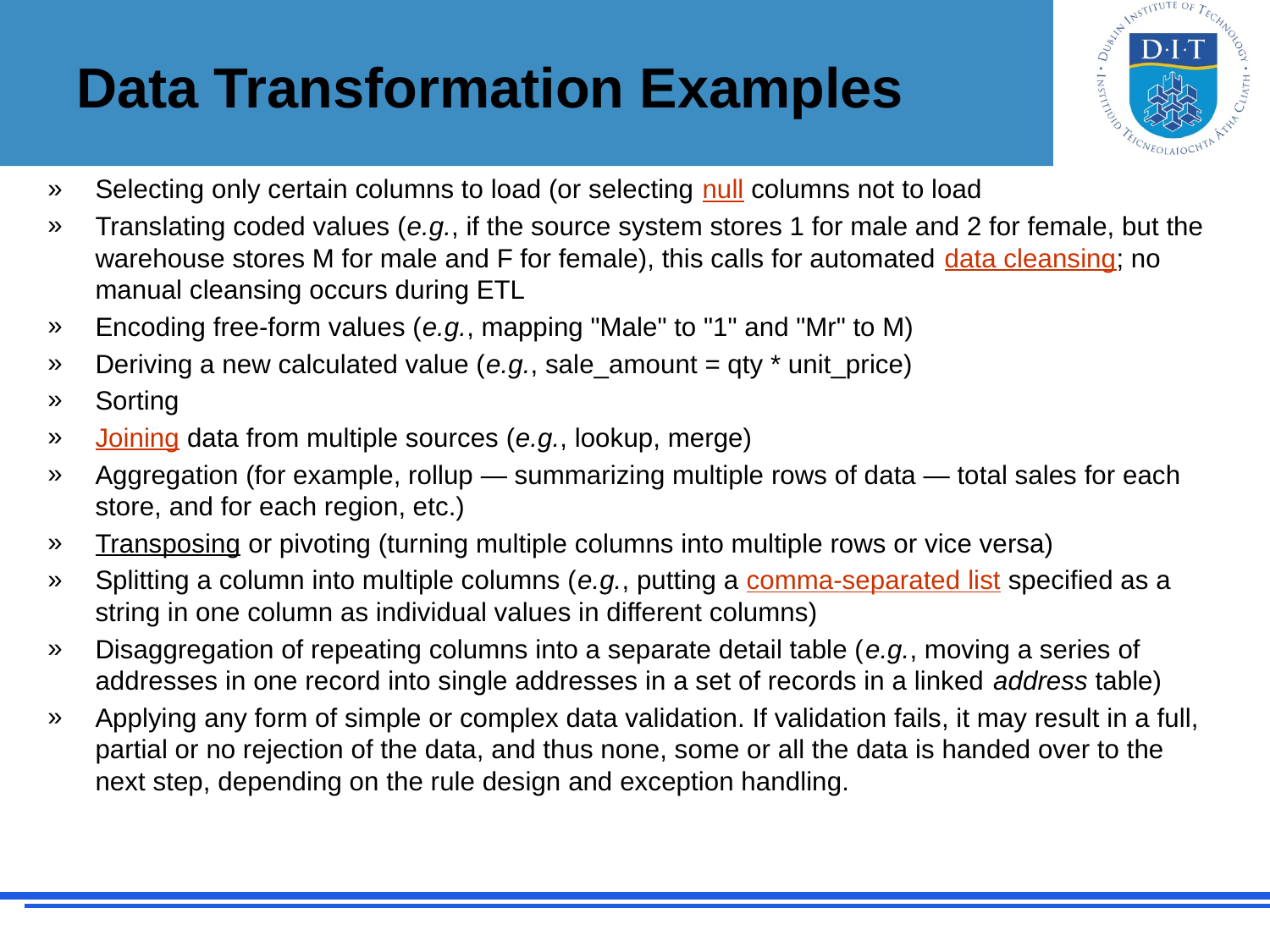

# Data Transformation Examples
Selecting only certain columns to load (or selecting null columns not to load
Translating coded values (e.g., if the source system stores 1 for male and 2 for female, but the warehouse stores M for male and F for female), this calls for automated data cleansing; no manual cleansing occurs during ETL
Encoding free-form values (e.g., mapping "Male" to "1" and "Mr" to M)
Deriving a new calculated value (e.g., sale_amount = qty * unit_price)
Sorting
Joining data from multiple sources (e.g., lookup, merge)
Aggregation (for example, rollup — summarizing multiple rows of data — total sales for each store, and for each region, etc.)
Transposing or pivoting (turning multiple columns into multiple rows or vice versa)
Splitting a column into multiple columns (e.g., putting a comma-separated list specified as a string in one column as individual values in different columns)
Disaggregation of repeating columns into a separate detail table (e.g., moving a series of addresses in one record into single addresses in a set of records in a linked address table)
Applying any form of simple or complex data validation. If validation fails, it may result in a full, partial or no rejection of the data, and thus none, some or all the data is handed over to the next step, depending on the rule design and exception handling.